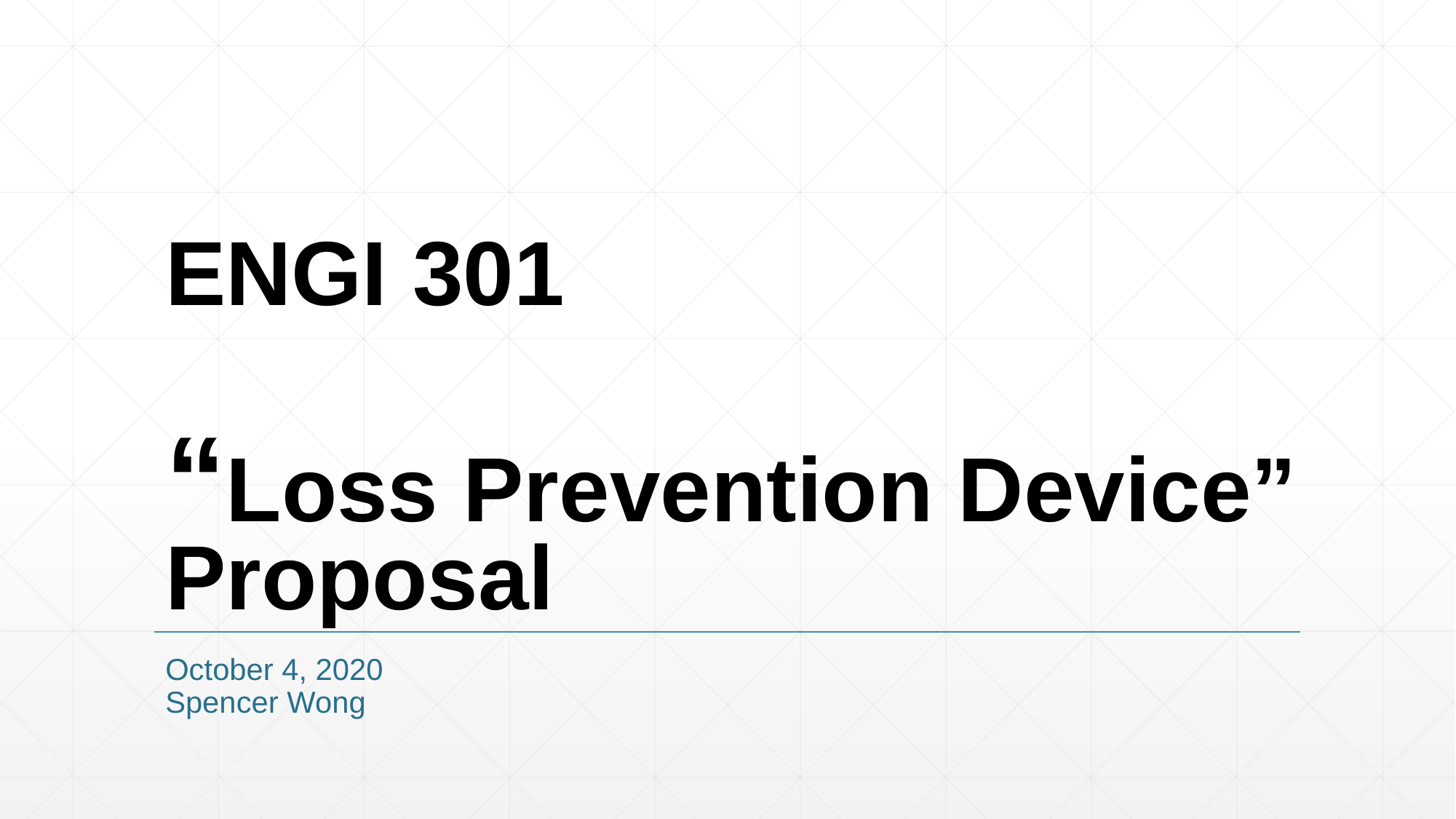

# ENGI 301 “Loss Prevention Device” Proposal
October 4, 2020
Spencer Wong